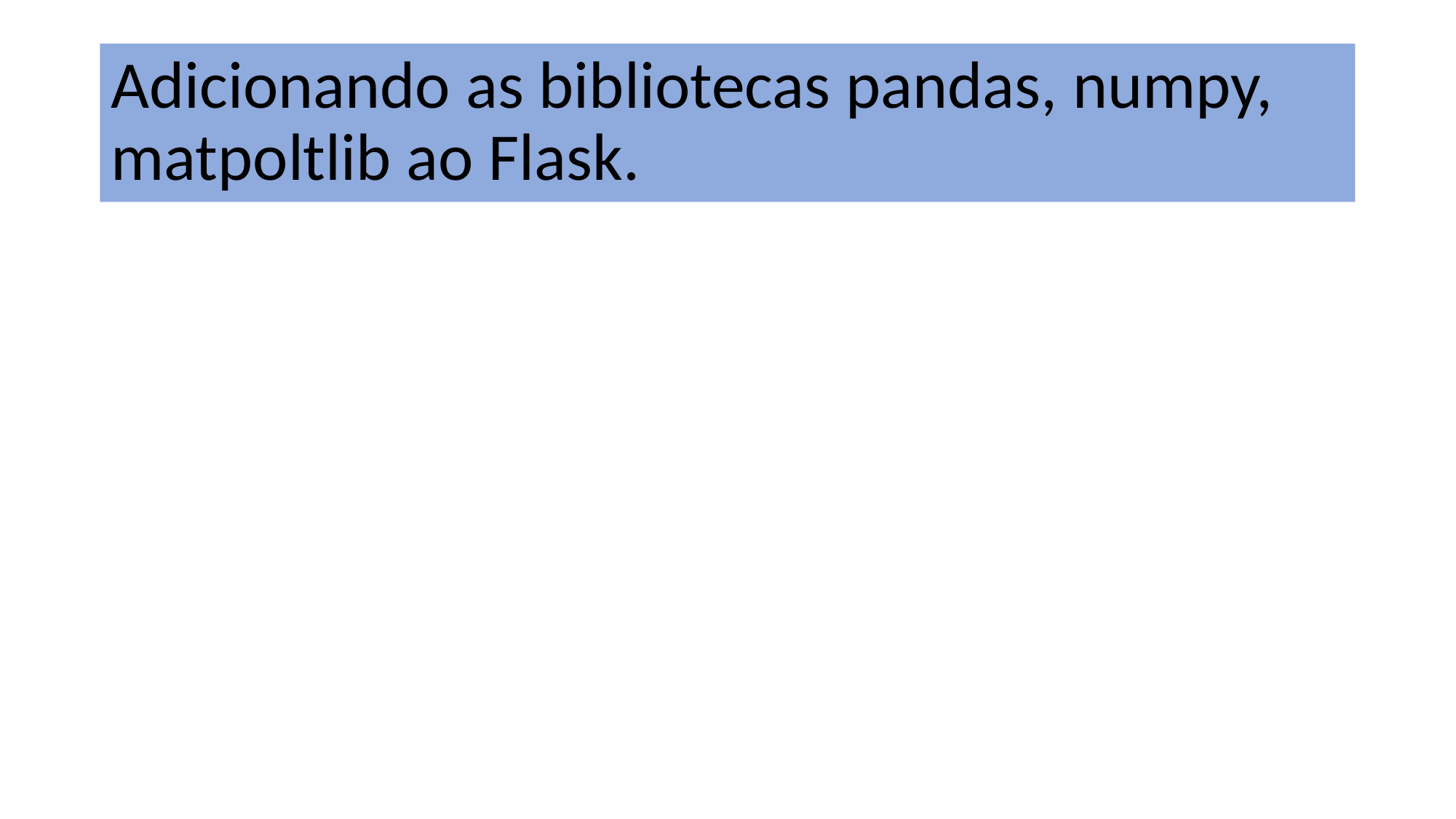

# Adicionando as bibliotecas pandas, numpy, matpoltlib ao Flask.